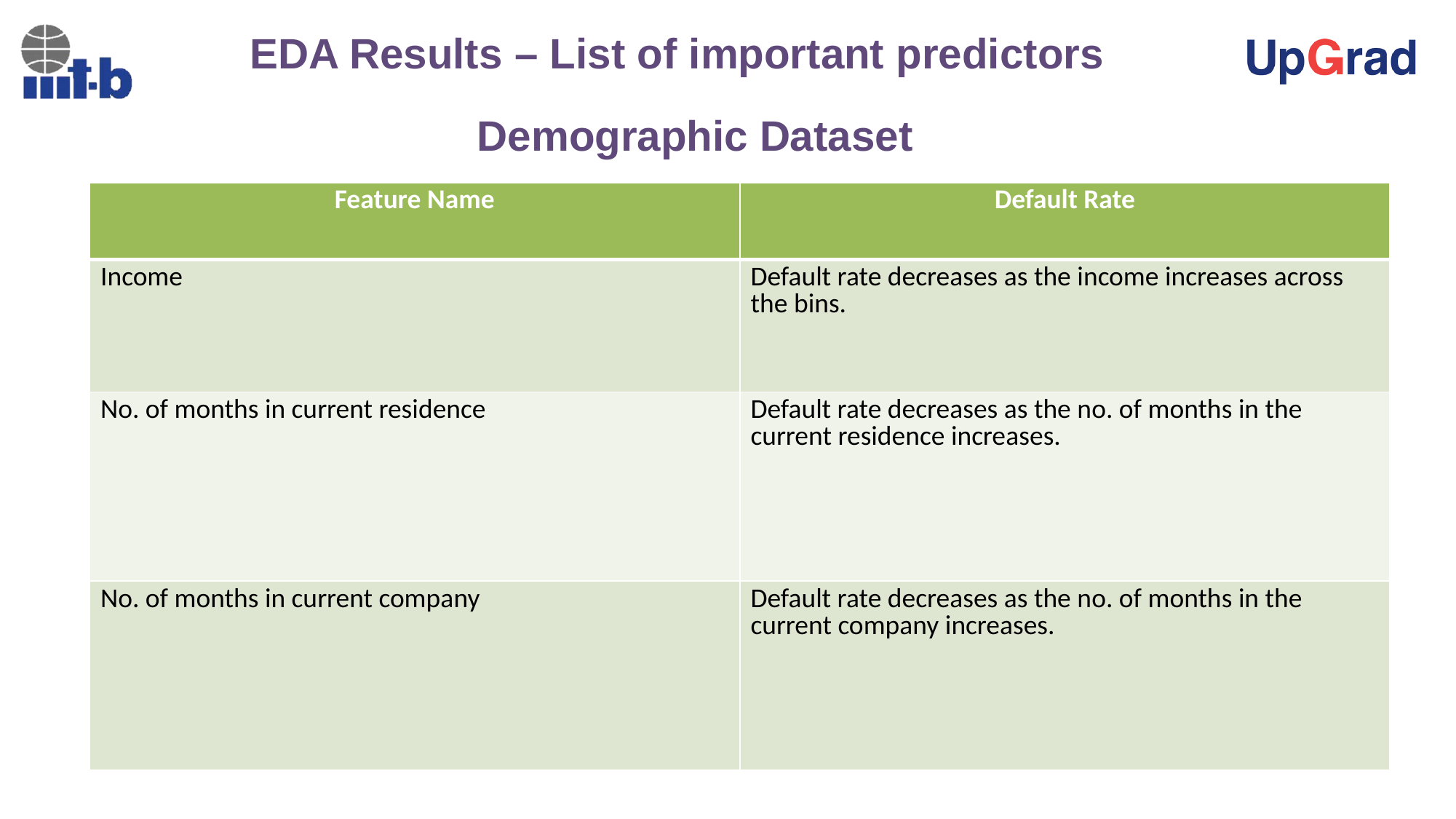

EDA Results – List of important predictors
Demographic Dataset
| Feature Name | Default Rate |
| --- | --- |
| Income | Default rate decreases as the income increases across the bins. |
| No. of months in current residence | Default rate decreases as the no. of months in the current residence increases. |
| No. of months in current company | Default rate decreases as the no. of months in the current company increases. |